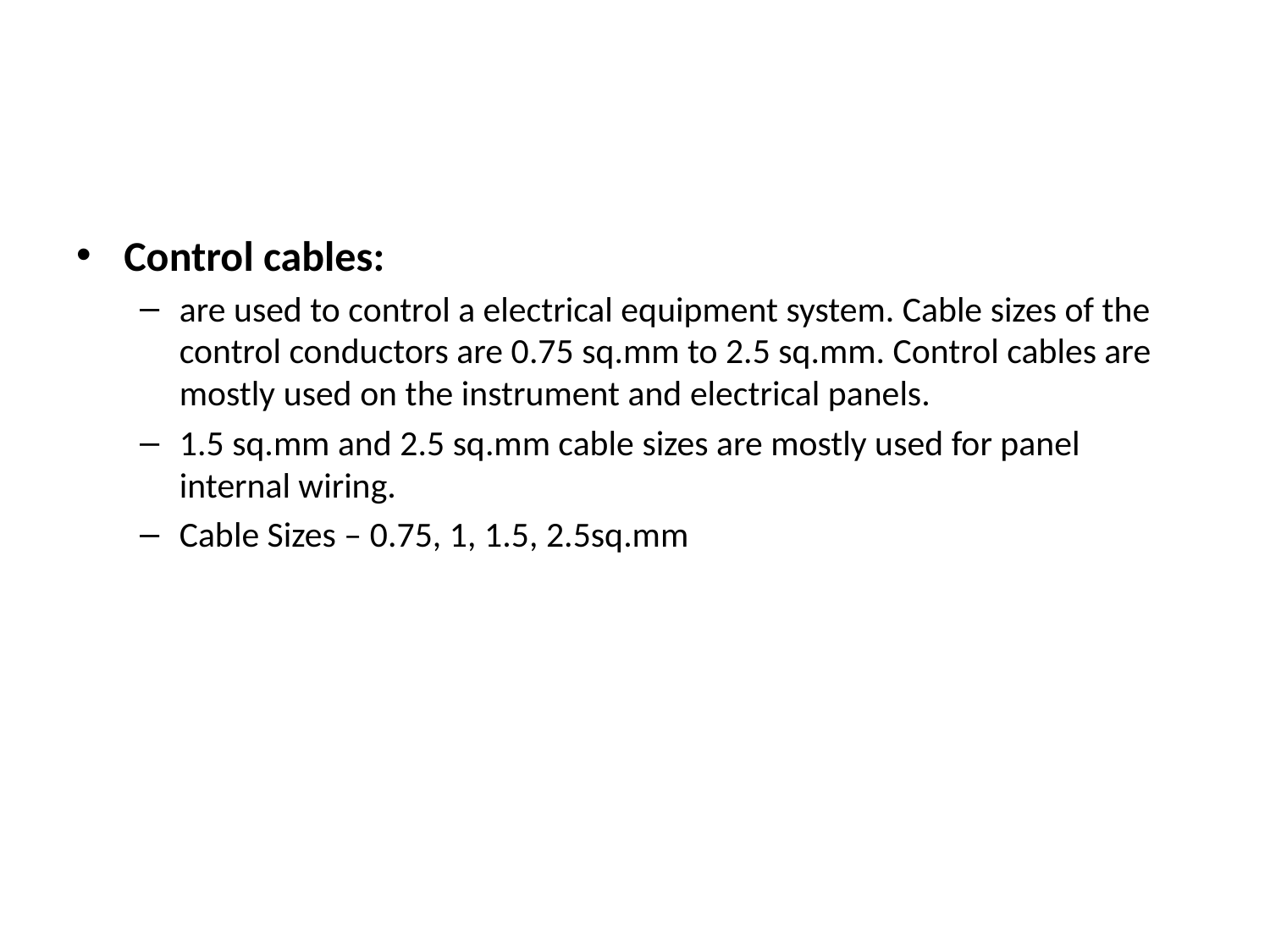

#
Control cables:
are used to control a electrical equipment system. Cable sizes of the control conductors are 0.75 sq.mm to 2.5 sq.mm. Control cables are mostly used on the instrument and electrical panels.
1.5 sq.mm and 2.5 sq.mm cable sizes are mostly used for panel internal wiring.
Cable Sizes – 0.75, 1, 1.5, 2.5sq.mm